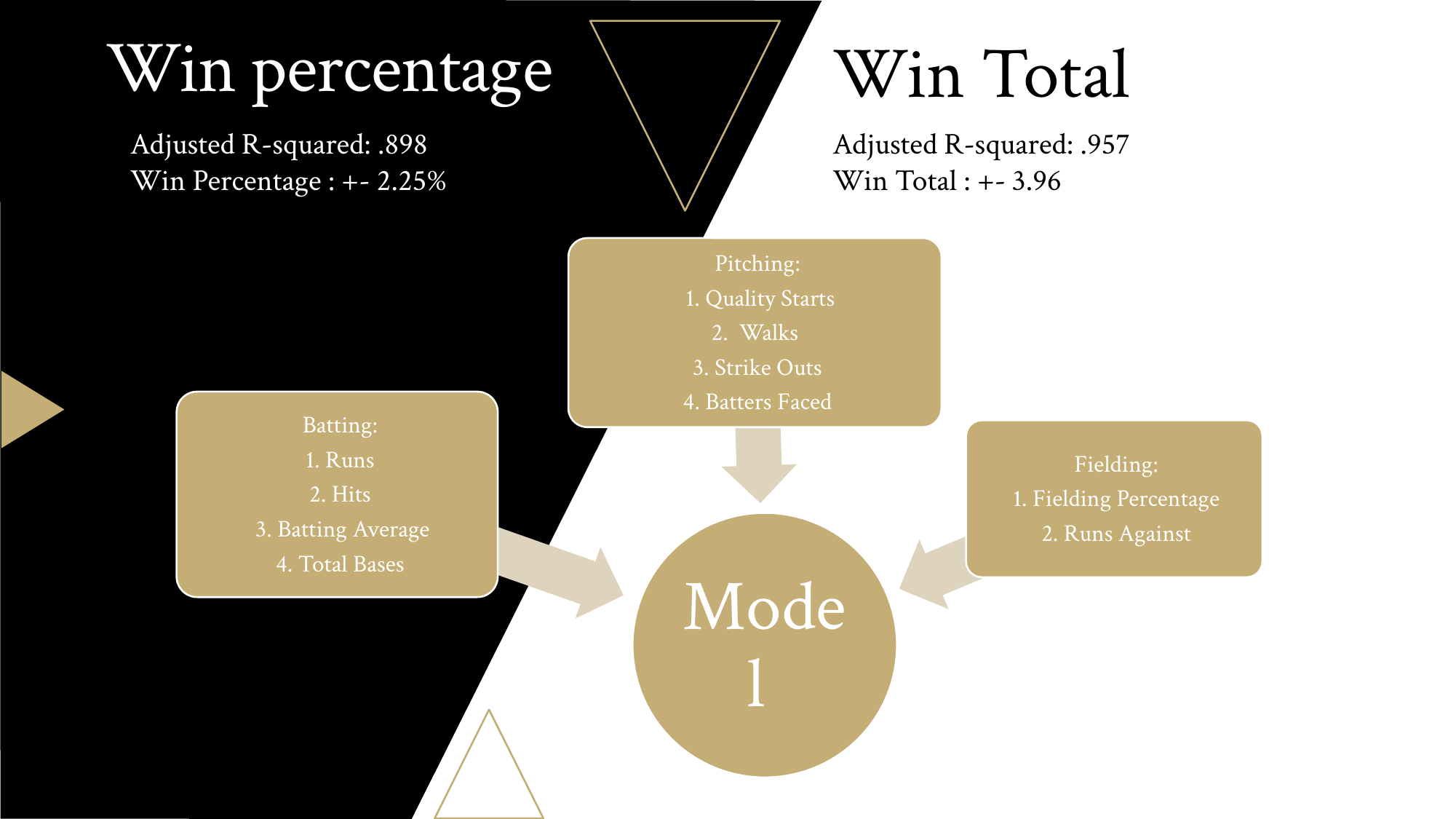

# Win percentage
Win Total
Adjusted R-squared: .898
Win Percentage : +- 2.25%
Adjusted R-squared: .957
Win Total : +- 3.96
Model
Batting:
1. Runs
2. Hits
 3. Batting Average
4. Total Bases
Pitching:
 1. Quality Starts
2.  Walks
3. Strike Outs
4. Batters Faced
Fielding:
1. Fielding Percentage
2. Runs Against